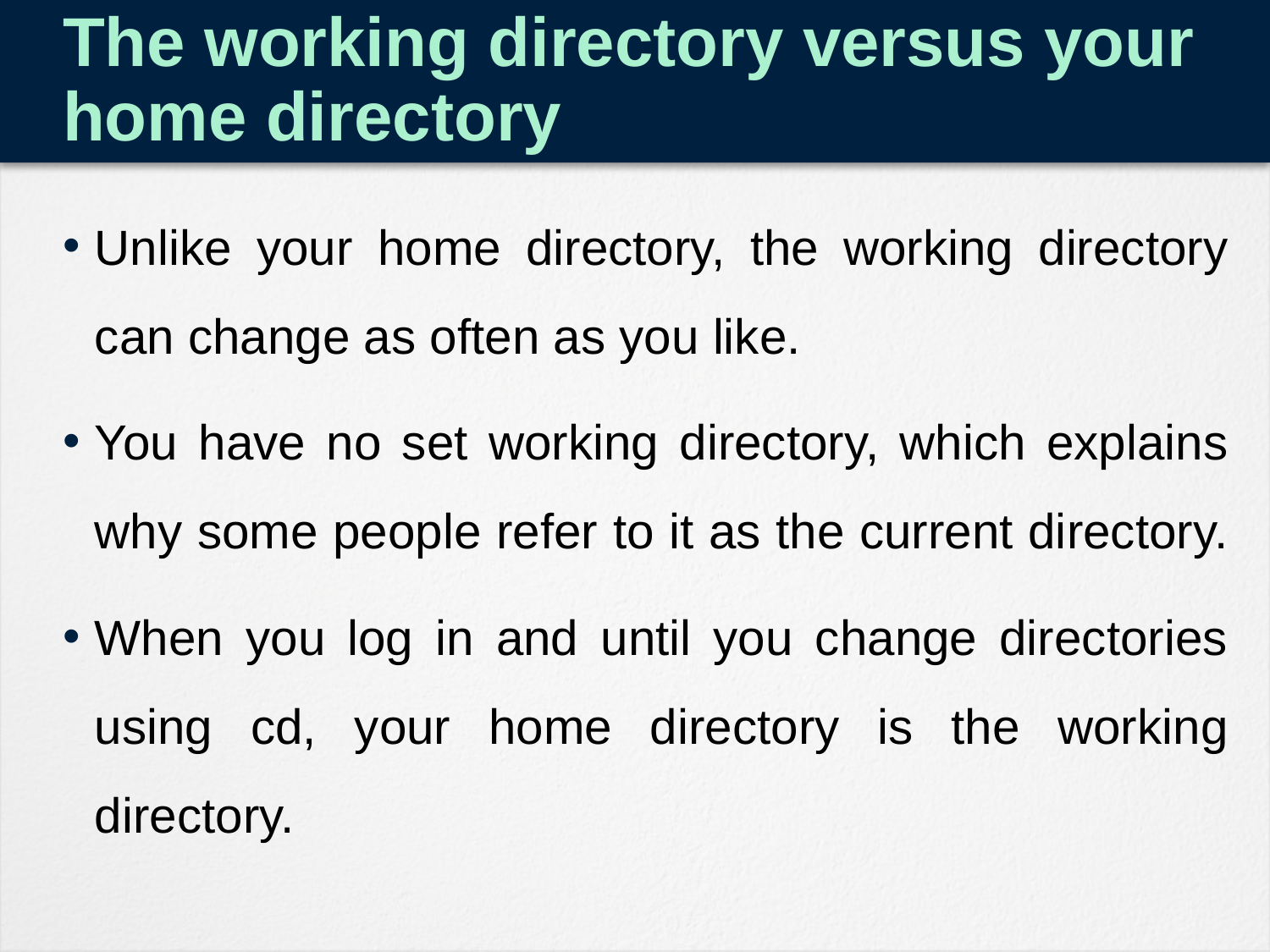

# The working directory versus your home directory
Unlike your home directory, the working directory can change as often as you like.
You have no set working directory, which explains why some people refer to it as the current directory.
When you log in and until you change directories using cd, your home directory is the working directory.